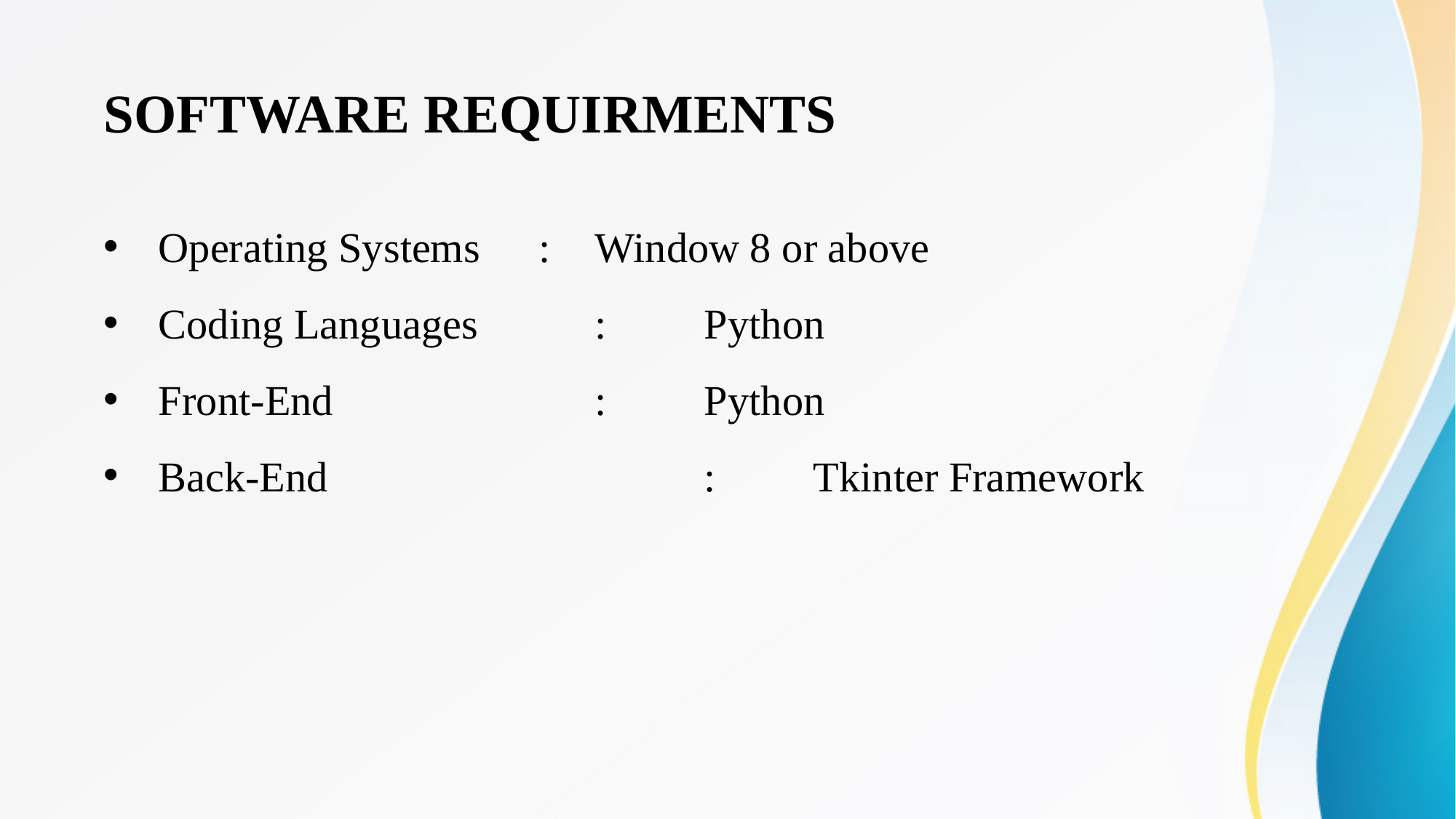

SOFTWARE REQUIRMENTS

Operating Systems	     :	Window 8 or above
Coding Languages 	:	Python
Front-End	        		:	Python
Back-End				:	Tkinter Framework